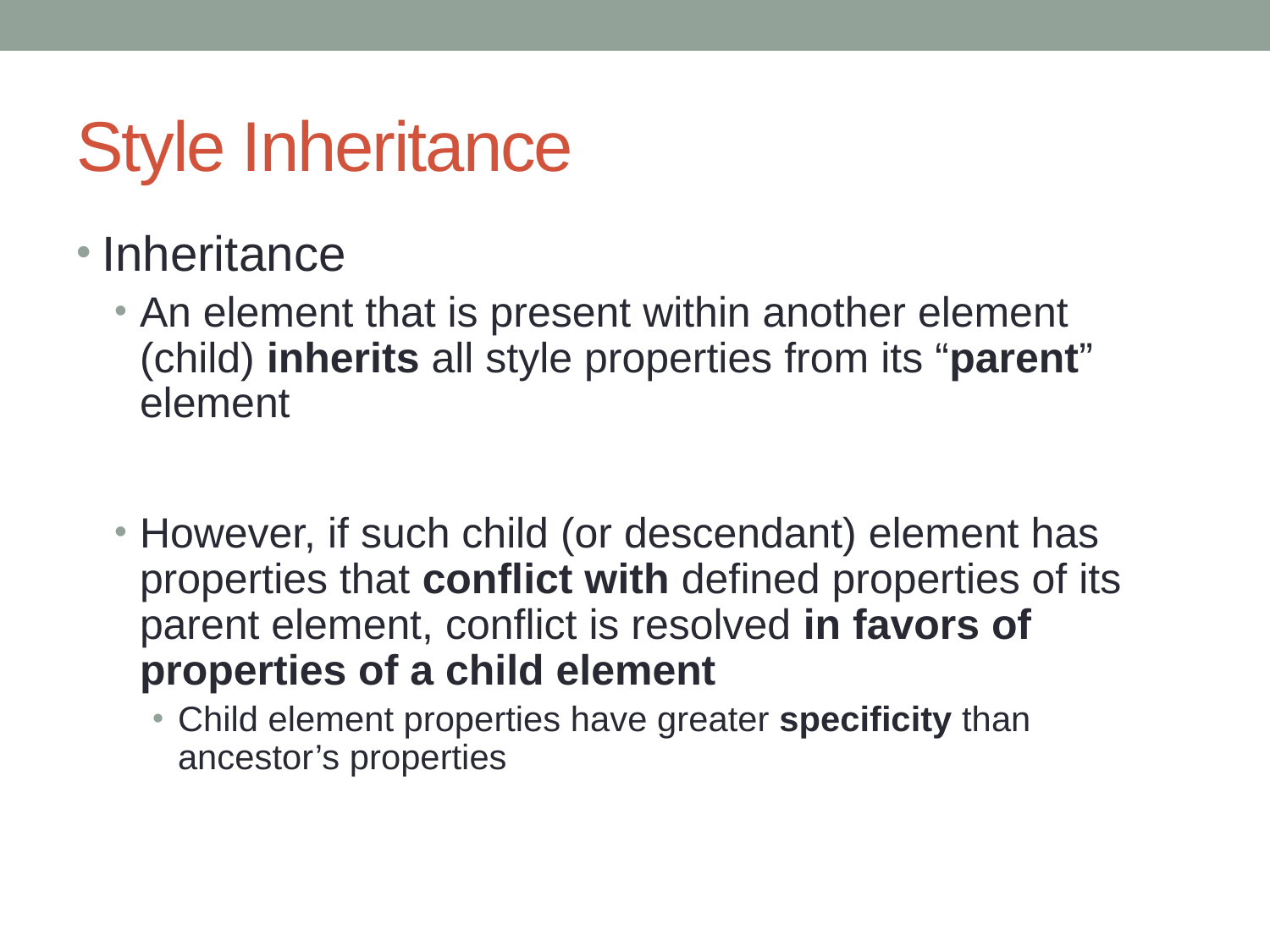

# Style Inheritance
Inheritance
An element that is present within another element (child) inherits all style properties from its “parent” element

However, if such child (or descendant) element has properties that conflict with defined properties of its parent element, conflict is resolved in favors of properties of a child element
Child element properties have greater specificity than ancestor’s properties